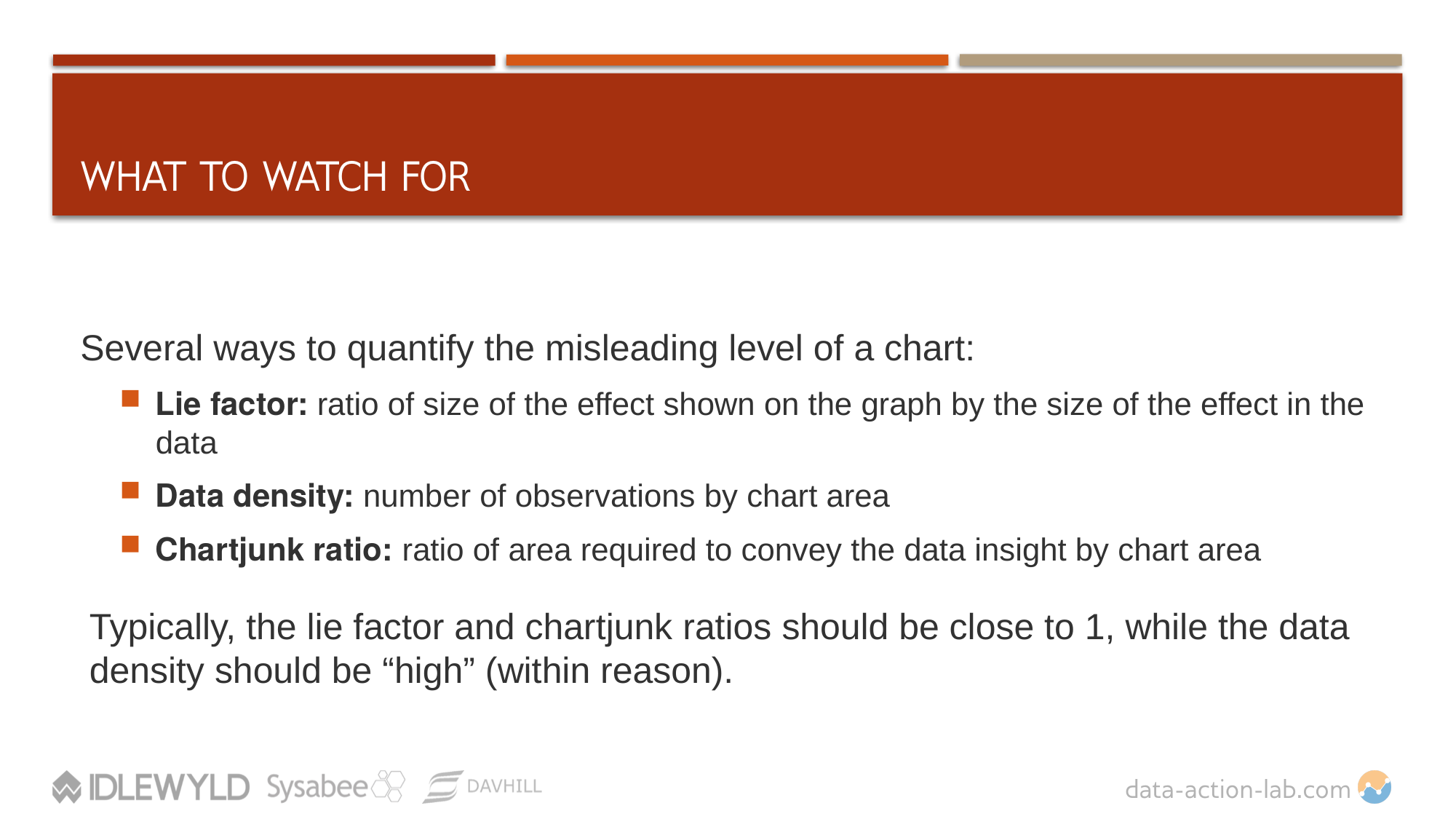

# What to Watch For
Several ways to quantify the misleading level of a chart:
Lie factor: ratio of size of the effect shown on the graph by the size of the effect in the data
Data density: number of observations by chart area
Chartjunk ratio: ratio of area required to convey the data insight by chart area

Typically, the lie factor and chartjunk ratios should be close to 1, while the data density should be “high” (within reason).